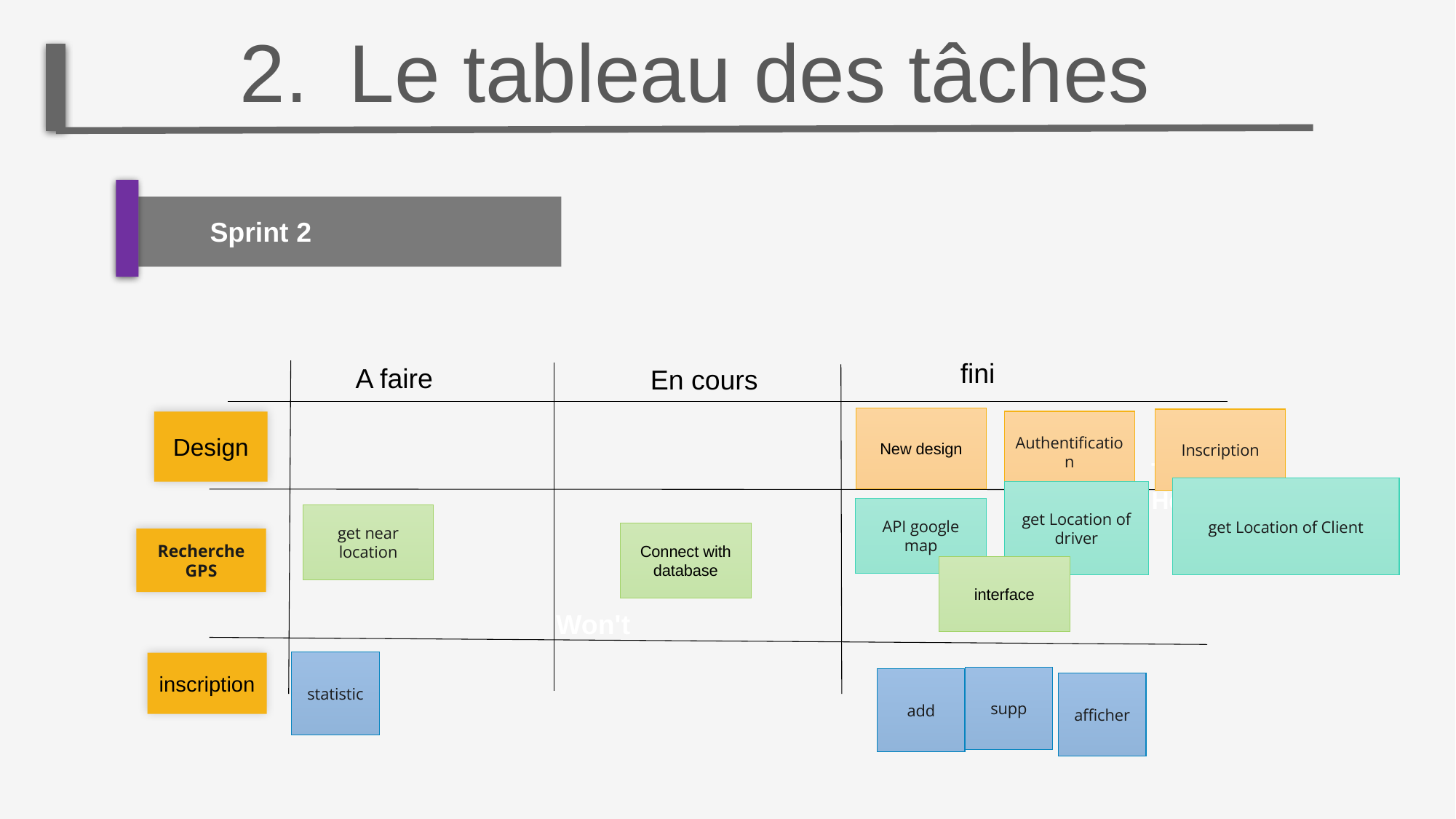

Le tableau des tâches

Introduction

	Sprint 2
fini
A faire
En cours
New design
Inscription
Authentification
Design
Text  Here
get Location of Client
get Location of driver
API google map
get near location
Connect with database
Recherche GPS
interface
Won't
statistic
inscription
supp
add
afficher